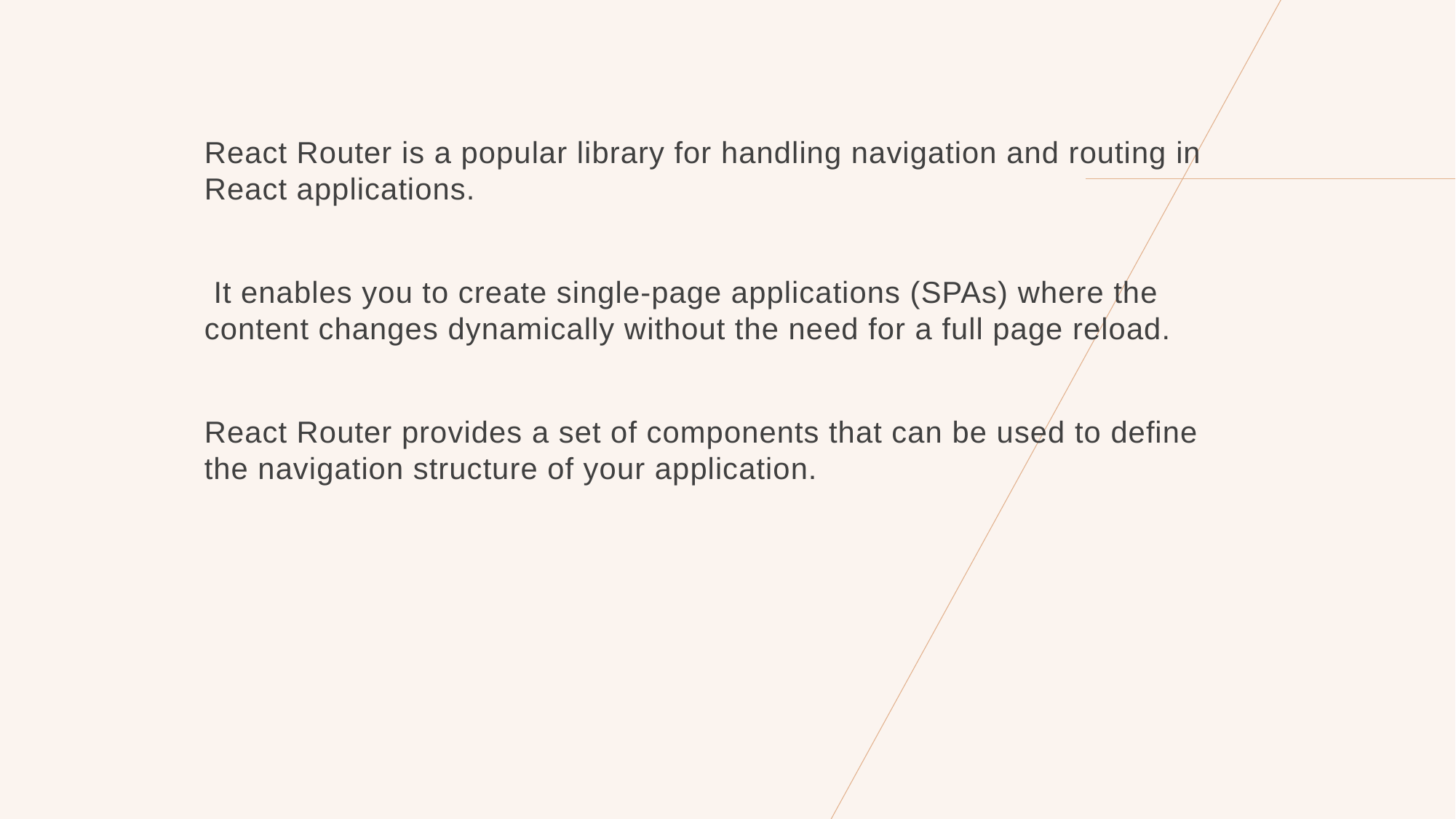

React Router is a popular library for handling navigation and routing in React applications.

 It enables you to create single-page applications (SPAs) where the content changes dynamically without the need for a full page reload.

React Router provides a set of components that can be used to define the navigation structure of your application.